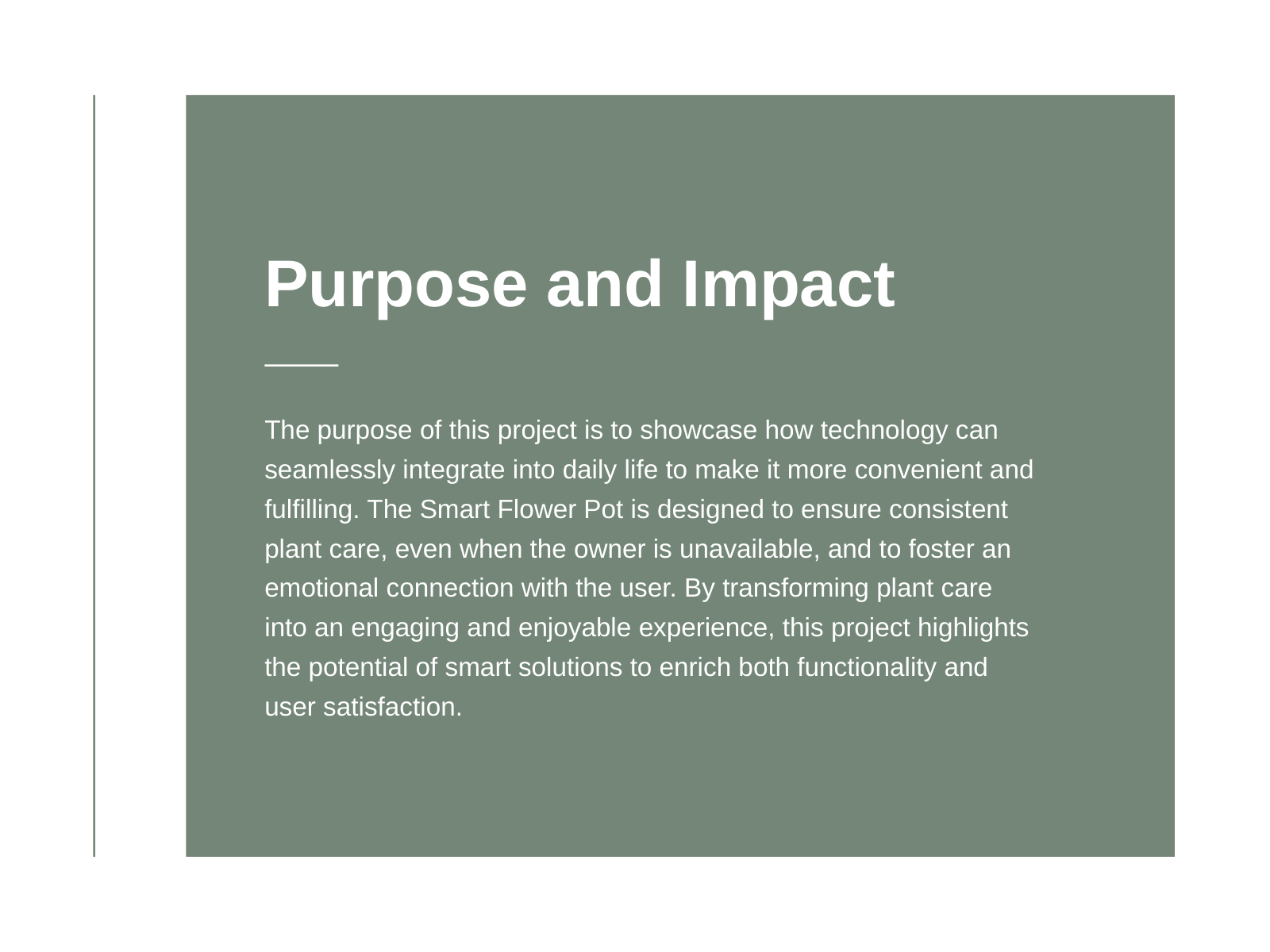

Purpose and Impact

The purpose of this project is to showcase how technology can seamlessly integrate into daily life to make it more convenient and fulfilling. The Smart Flower Pot is designed to ensure consistent plant care, even when the owner is unavailable, and to foster an emotional connection with the user. By transforming plant care into an engaging and enjoyable experience, this project highlights the potential of smart solutions to enrich both functionality and user satisfaction.